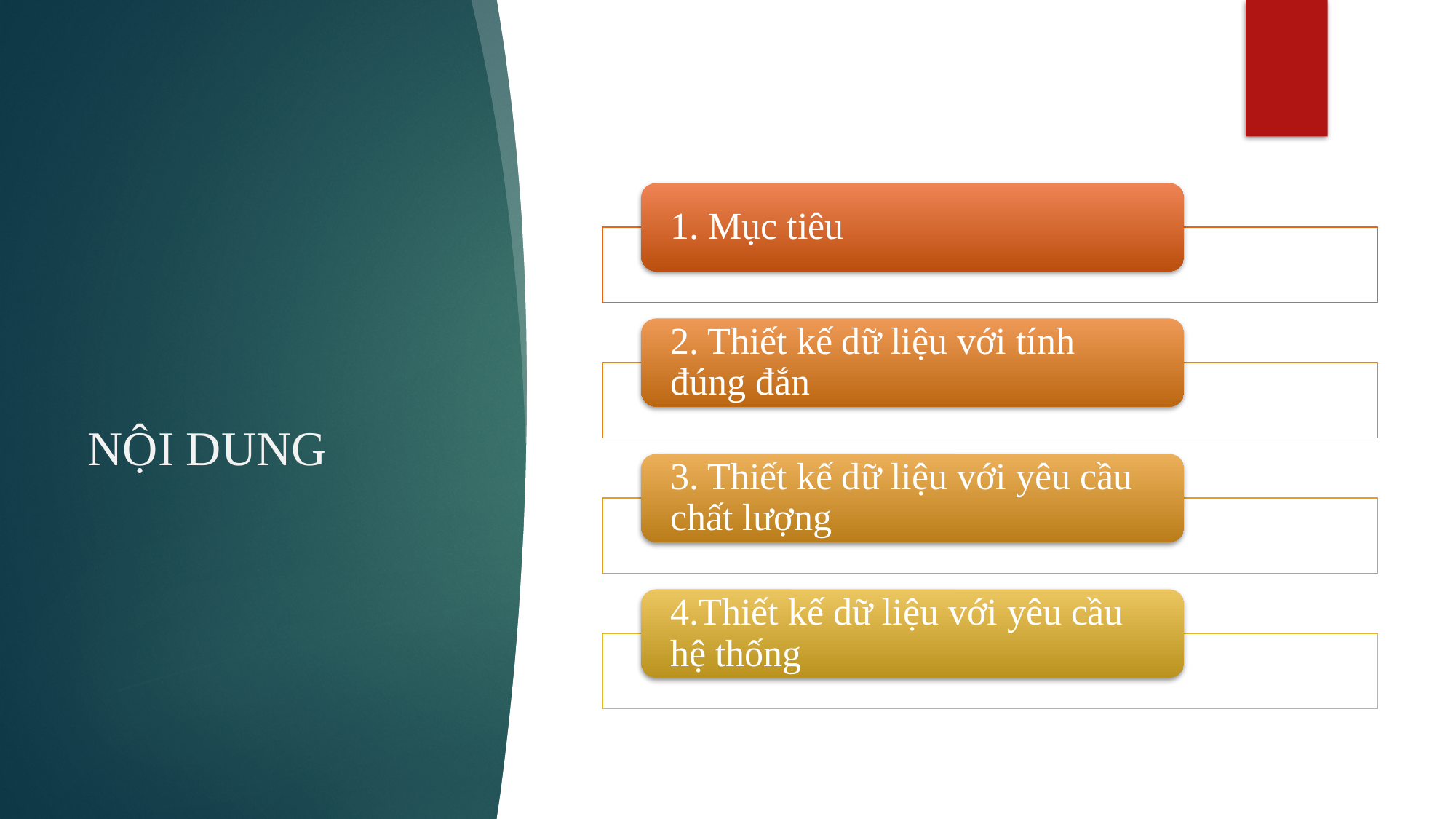

# NỘI DUNG

1. Mục tiêu
2. Thiết kế dữ liệu với tính đúng đắn

3. Thiết kế dữ liệu với yêu cầu chất lượng
4.Thiết kế dữ liệu với yêu cầu hệ thống